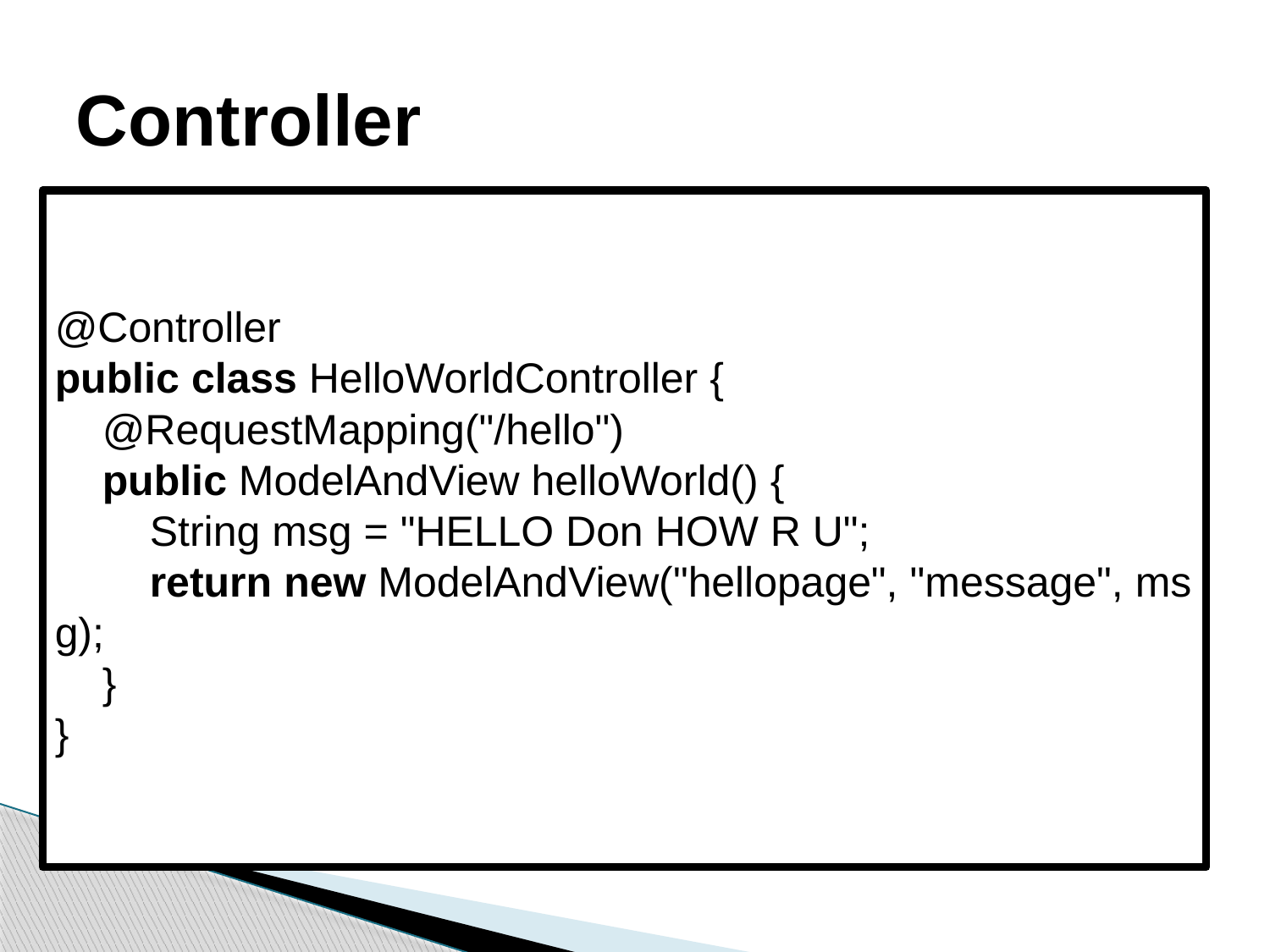

# Controller
@Controller
public class HelloWorldController {
    @RequestMapping("/hello")
    public ModelAndView helloWorld() {
        String msg = "HELLO Don HOW R U";
        return new ModelAndView("hellopage", "message", msg);
    }
}